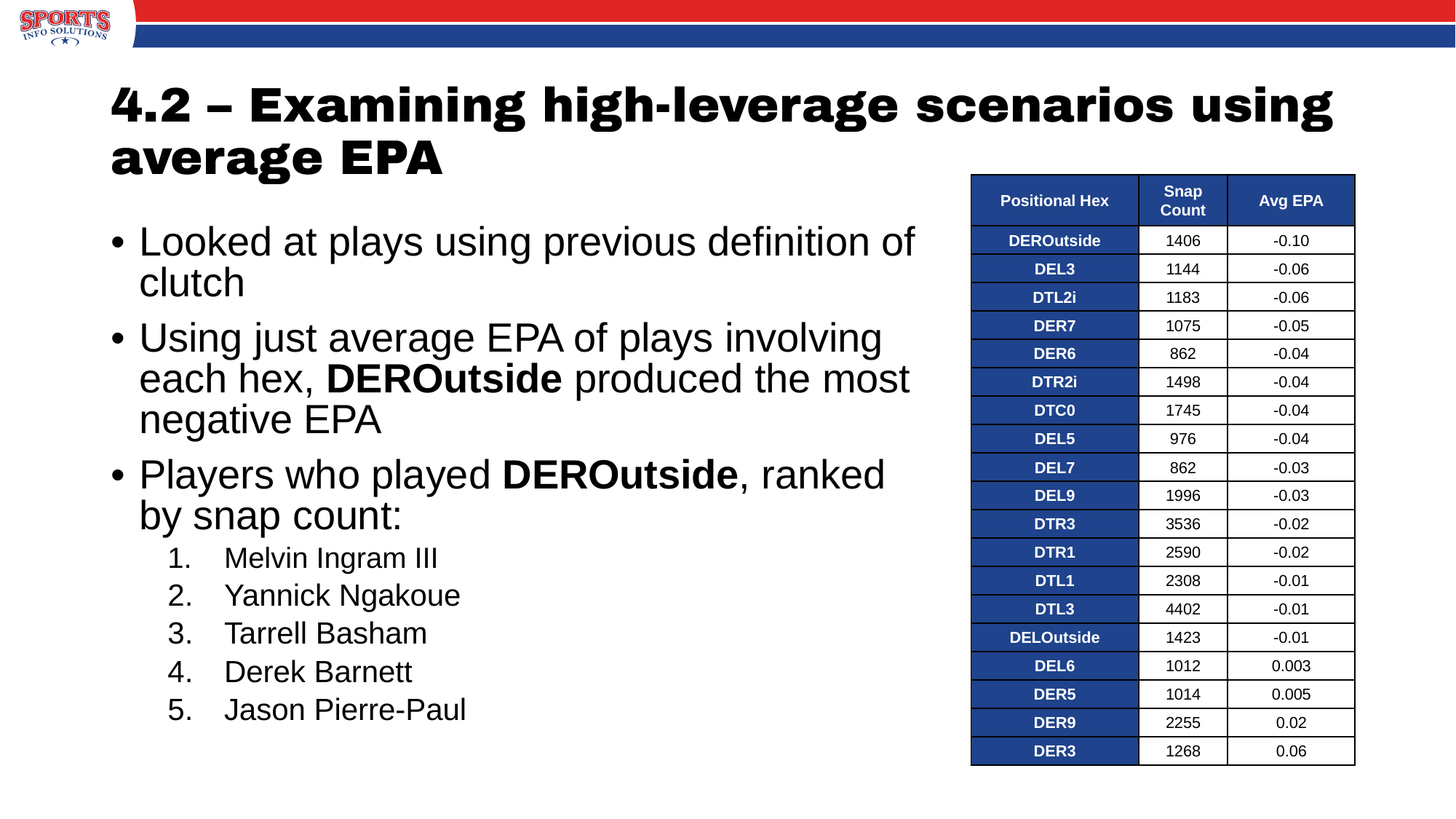

# 4.2 – Examining high-leverage scenarios using average EPA
| Positional Hex | Snap Count | Avg EPA |
| --- | --- | --- |
| DEROutside | 1406 | -0.10 |
| DEL3 | 1144 | -0.06 |
| DTL2i | 1183 | -0.06 |
| DER7 | 1075 | -0.05 |
| DER6 | 862 | -0.04 |
| DTR2i | 1498 | -0.04 |
| DTC0 | 1745 | -0.04 |
| DEL5 | 976 | -0.04 |
| DEL7 | 862 | -0.03 |
| DEL9 | 1996 | -0.03 |
| DTR3 | 3536 | -0.02 |
| DTR1 | 2590 | -0.02 |
| DTL1 | 2308 | -0.01 |
| DTL3 | 4402 | -0.01 |
| DELOutside | 1423 | -0.01 |
| DEL6 | 1012 | 0.003 |
| DER5 | 1014 | 0.005 |
| DER9 | 2255 | 0.02 |
| DER3 | 1268 | 0.06 |
Looked at plays using previous definition of clutch
Using just average EPA of plays involving each hex, DEROutside produced the most negative EPA
Players who played DEROutside, ranked by snap count:
Melvin Ingram III
Yannick Ngakoue
Tarrell Basham
Derek Barnett
Jason Pierre-Paul